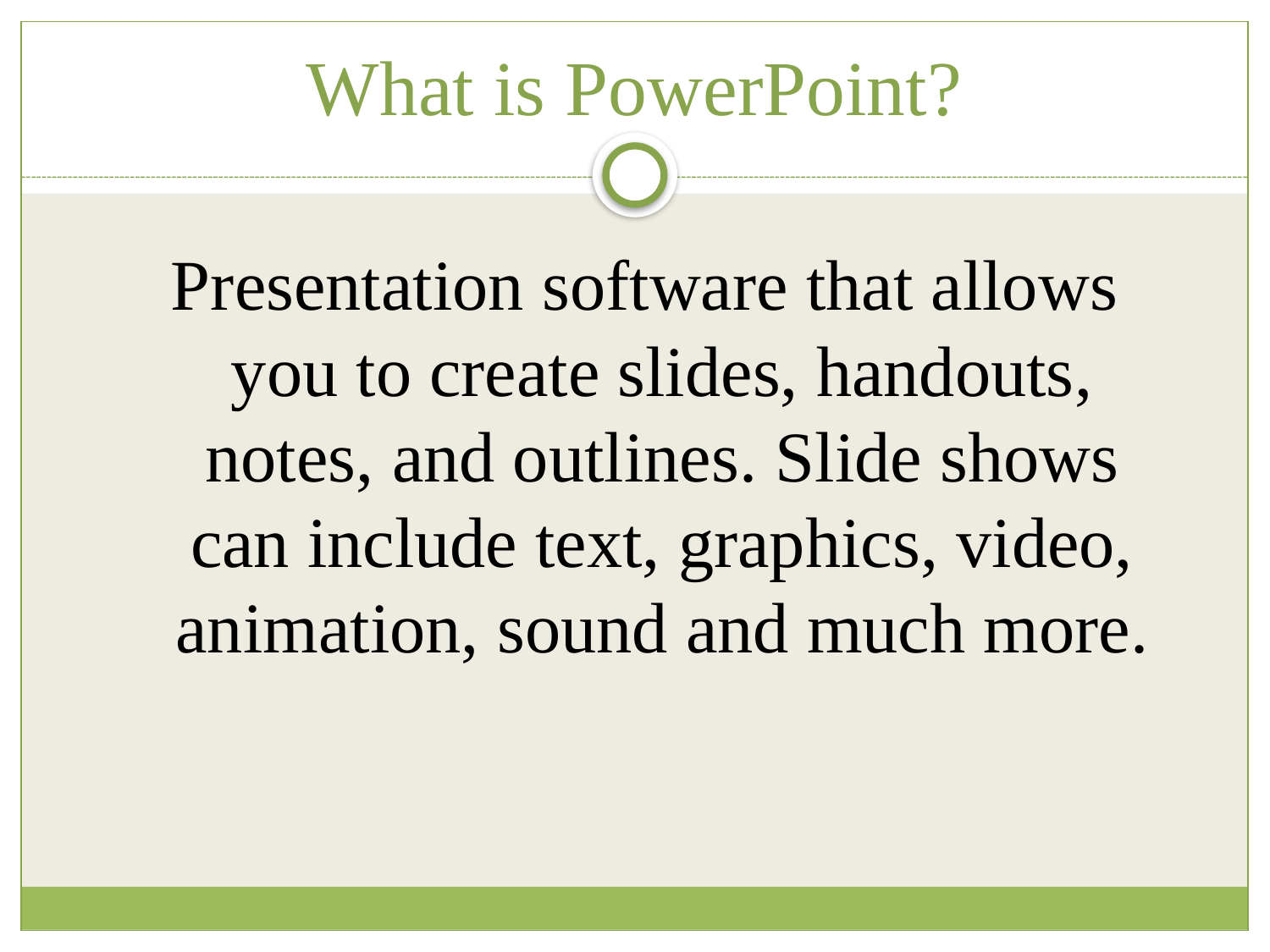

# What is PowerPoint?
Presentation software that allows you to create slides, handouts, notes, and outlines. Slide shows can include text, graphics, video, animation, sound and much more.